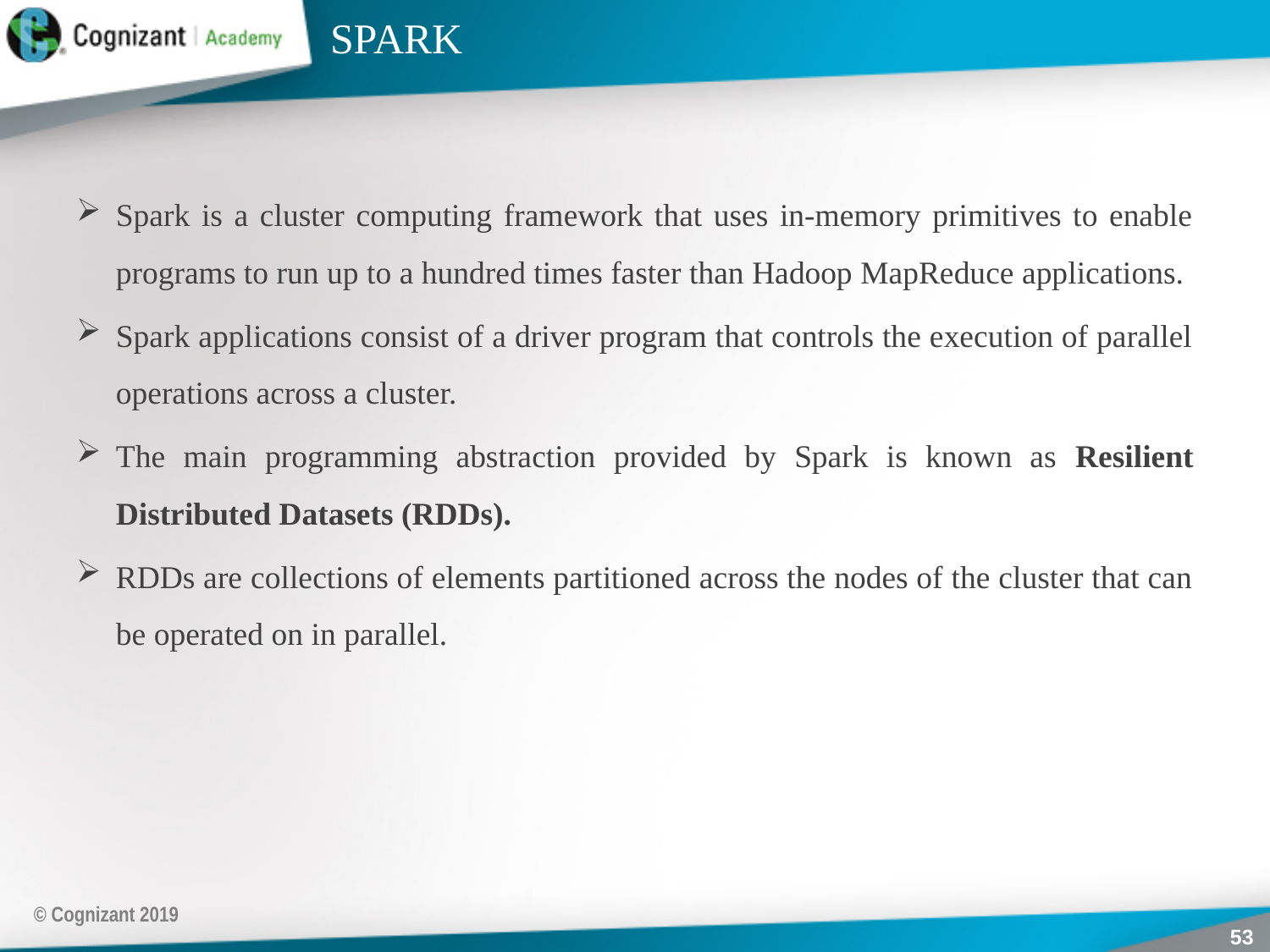

# SPARK
Spark is a cluster computing framework that uses in-memory primitives to enable programs to run up to a hundred times faster than Hadoop MapReduce applications.
Spark applications consist of a driver program that controls the execution of parallel operations across a cluster.
The main programming abstraction provided by Spark is known as Resilient Distributed Datasets (RDDs).
RDDs are collections of elements partitioned across the nodes of the cluster that can be operated on in parallel.
© Cognizant 2019
53